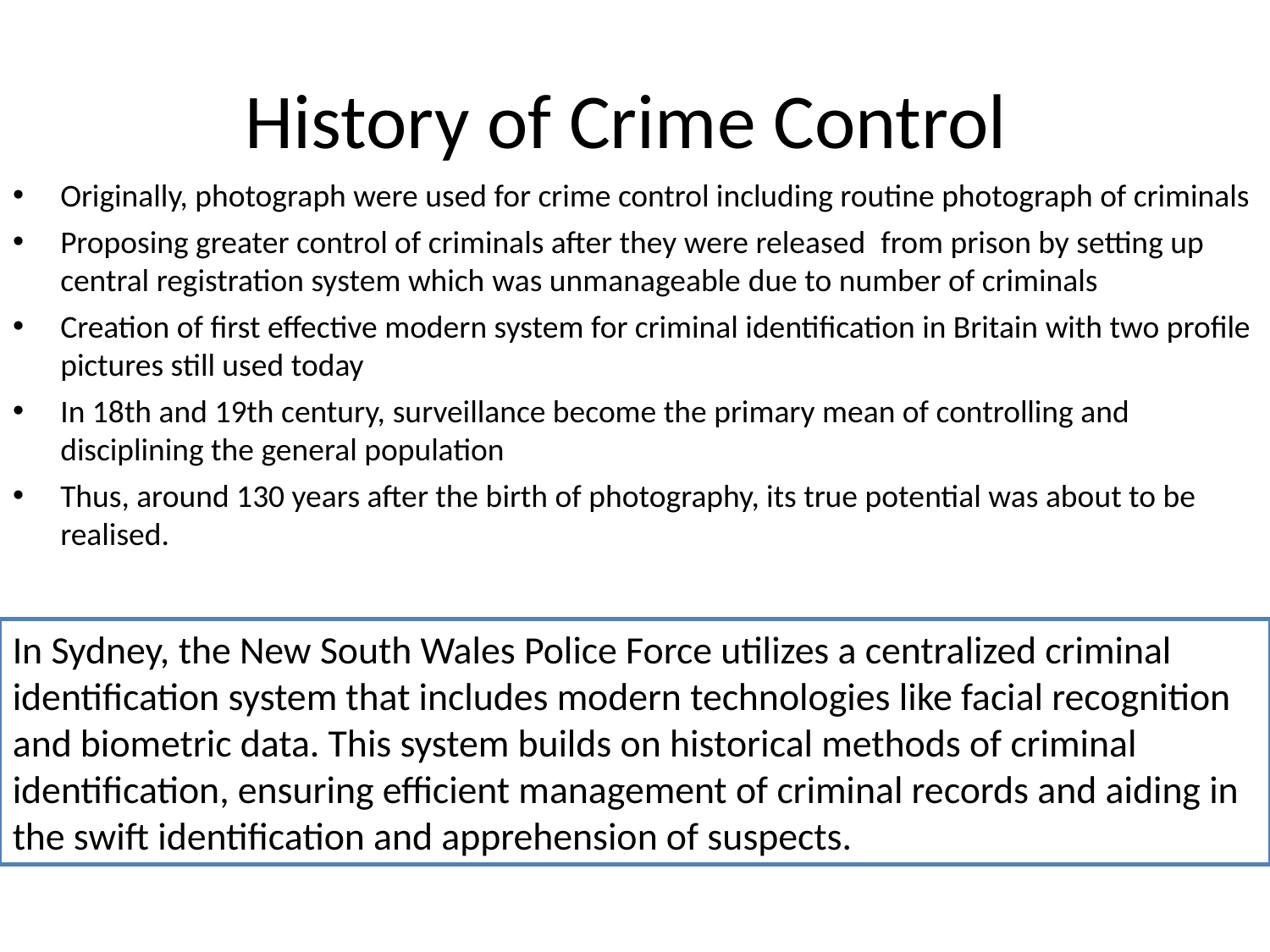

# History of Crime Control
Originally, photograph were used for crime control including routine photograph of criminals
Proposing greater control of criminals after they were released  from prison by setting up central registration system which was unmanageable due to number of criminals
Creation of first effective modern system for criminal identification in Britain with two profile pictures still used today
In 18th and 19th century, surveillance become the primary mean of controlling and disciplining the general population
Thus, around 130 years after the birth of photography, its true potential was about to be realised.
In Sydney, the New South Wales Police Force utilizes a centralized criminal identification system that includes modern technologies like facial recognition and biometric data. This system builds on historical methods of criminal identification, ensuring efficient management of criminal records and aiding in the swift identification and apprehension of suspects.